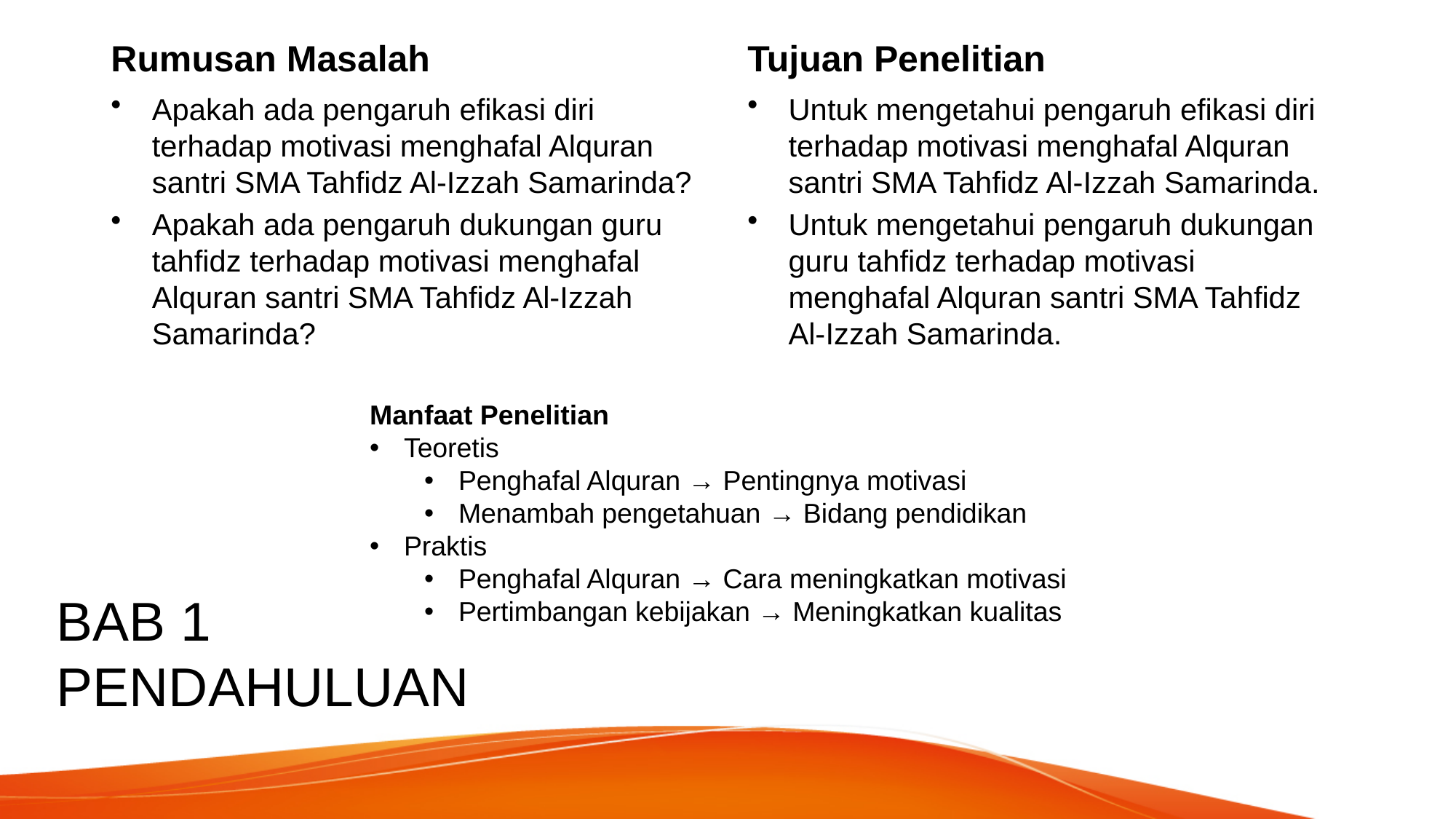

Rumusan Masalah
Tujuan Penelitian
Apakah ada pengaruh efikasi diri terhadap motivasi menghafal Alquran santri SMA Tahfidz Al-Izzah Samarinda?
Apakah ada pengaruh dukungan guru tahfidz terhadap motivasi menghafal Alquran santri SMA Tahfidz Al-Izzah Samarinda?
Untuk mengetahui pengaruh efikasi diri terhadap motivasi menghafal Alquran santri SMA Tahfidz Al-Izzah Samarinda.
Untuk mengetahui pengaruh dukungan guru tahfidz terhadap motivasi menghafal Alquran santri SMA Tahfidz Al-Izzah Samarinda.
Manfaat Penelitian
Teoretis
Penghafal Alquran → Pentingnya motivasi
Menambah pengetahuan → Bidang pendidikan
Praktis
Penghafal Alquran → Cara meningkatkan motivasi
Pertimbangan kebijakan → Meningkatkan kualitas
BAB 1
PENDAHULUAN